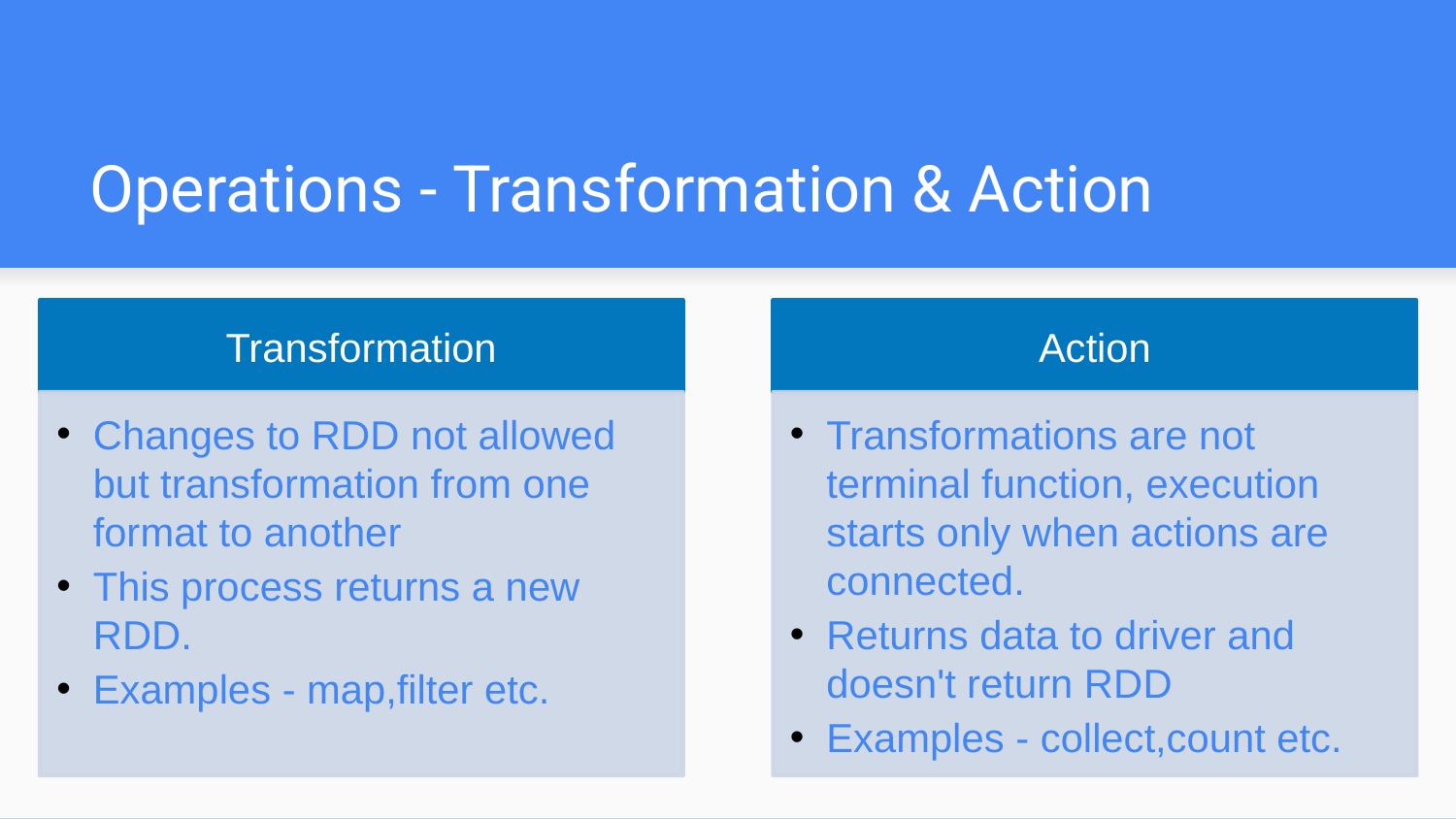

# Operations - Transformation & Action
Transformation
Changes to RDD not allowed but transformation from one format to another
This process returns a new RDD.
Examples - map,filter etc.
Action
Transformations are not terminal function, execution starts only when actions are connected.
Returns data to driver and doesn't return RDD
Examples - collect,count etc.